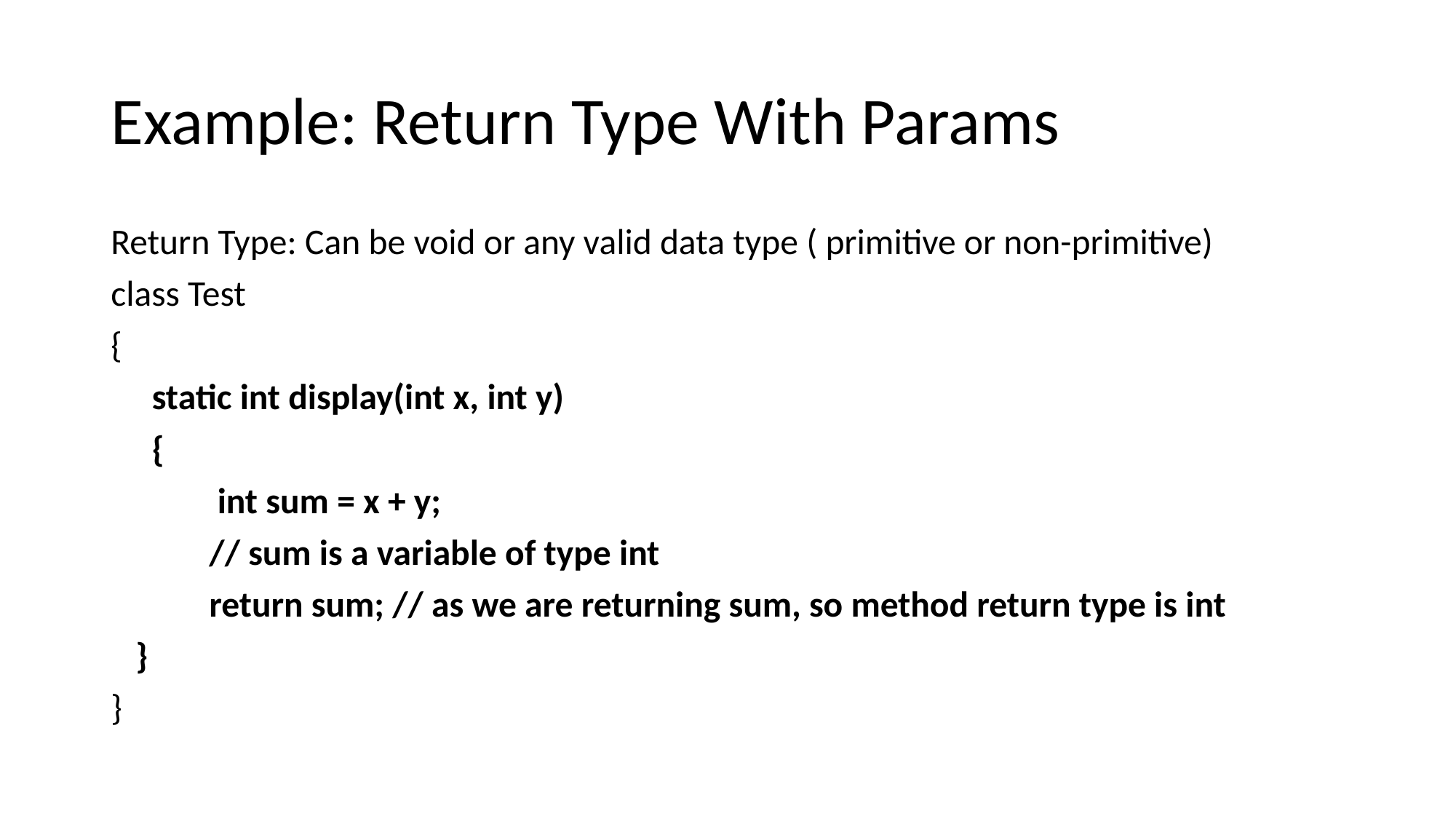

# Example: Return Type With Params
Return Type: Can be void or any valid data type ( primitive or non-primitive)
class Test
{
     static int display(int x, int y)
     {
             int sum = x + y;
            // sum is a variable of type int
            return sum; // as we are returning sum, so method return type is int
   }
}